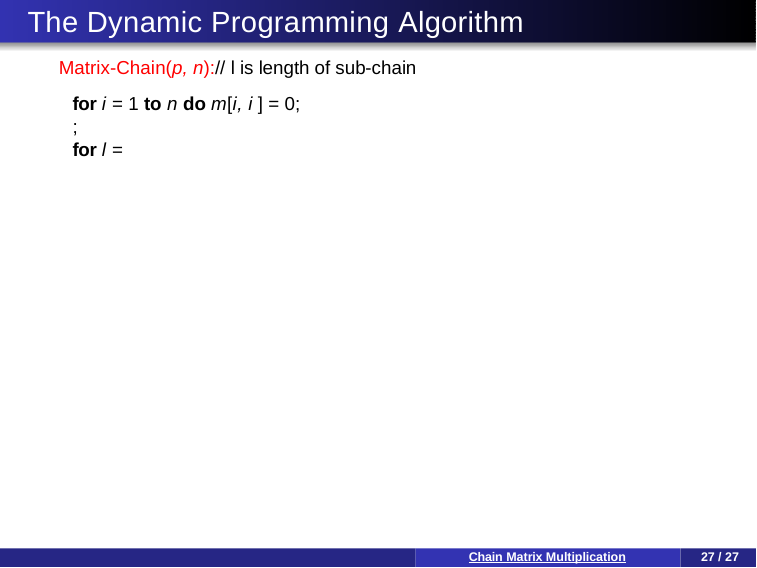

# The Dynamic Programming Algorithm
Matrix-Chain(p, n):// l is length of sub-chain
for i = 1 to n do m[i, i ] = 0;
;
for l =

Chain Matrix Multiplication
27 / 27